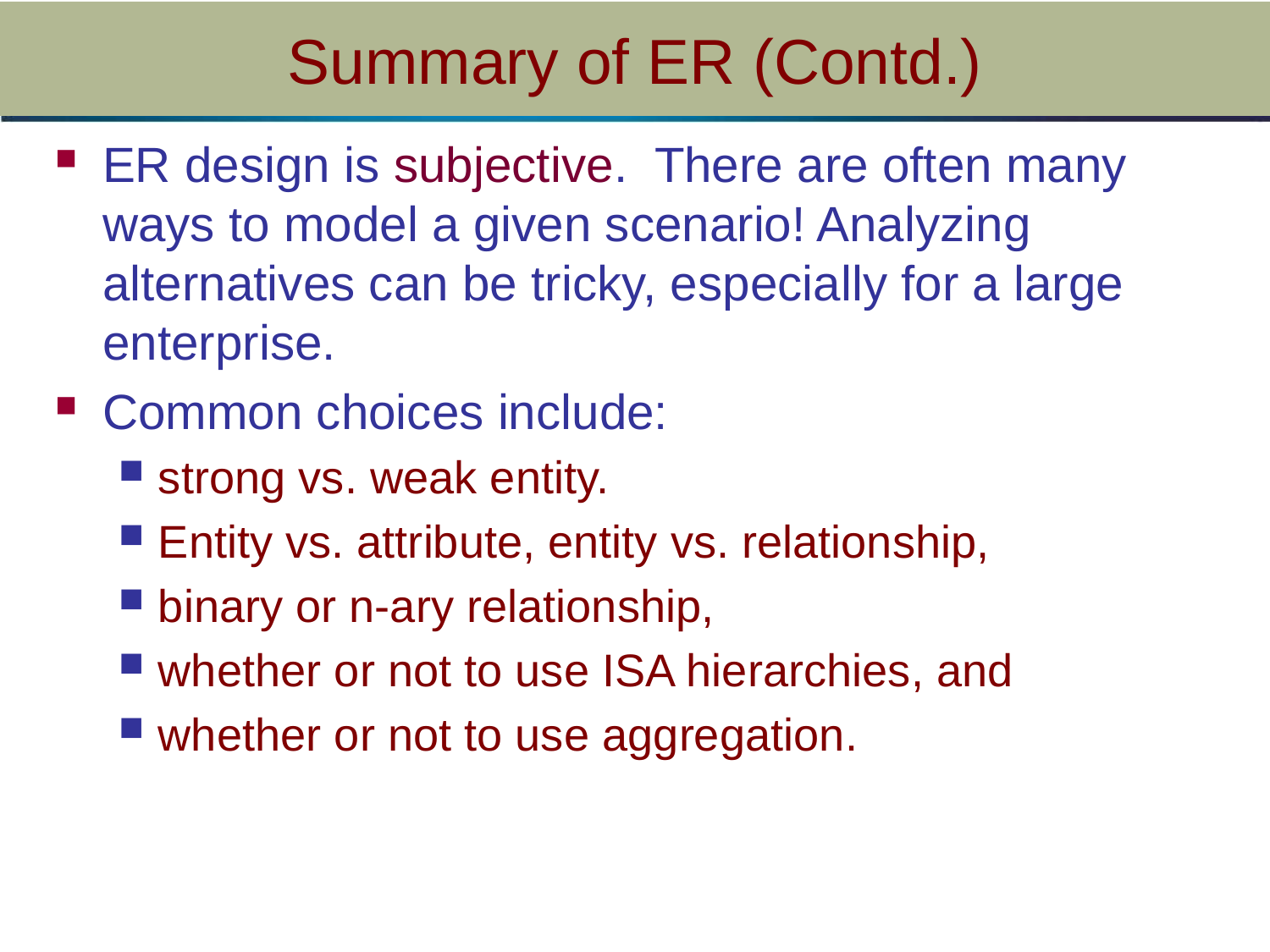

# Summary of ER (Contd.)
ER design is subjective.  There are often many ways to model a given scenario! Analyzing alternatives can be tricky, especially for a large enterprise.
Common choices include:
strong vs. weak entity.
Entity vs. attribute, entity vs. relationship,
binary or n-ary relationship,
whether or not to use ISA hierarchies, and
whether or not to use aggregation.